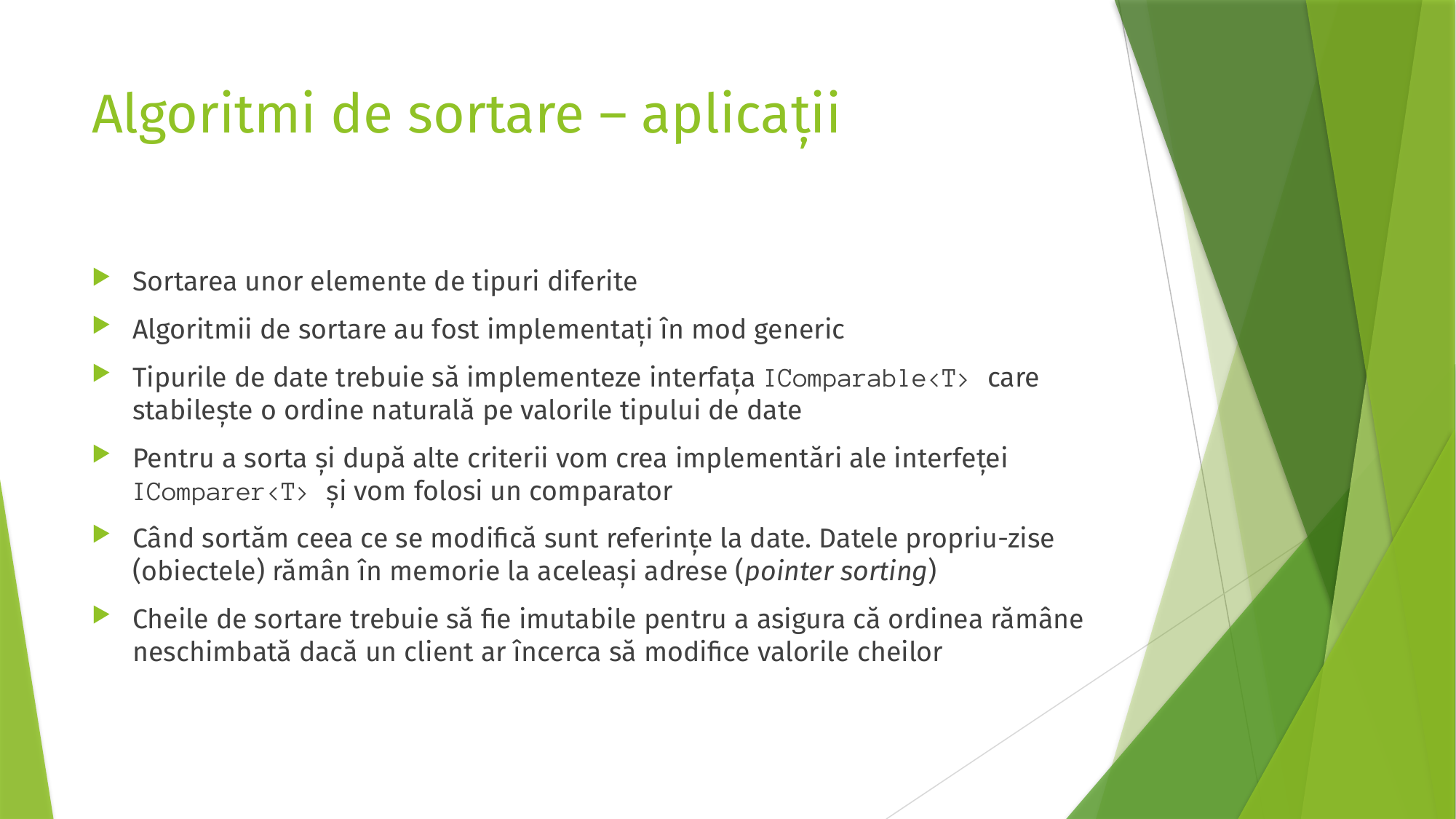

# Algoritmi de sortare – aplicații
Sortarea unor elemente de tipuri diferite
Algoritmii de sortare au fost implementați în mod generic
Tipurile de date trebuie să implementeze interfața IComparable<T> care stabilește o ordine naturală pe valorile tipului de date
Pentru a sorta și după alte criterii vom crea implementări ale interfeței IComparer<T> și vom folosi un comparator
Când sortăm ceea ce se modifică sunt referințe la date. Datele propriu-zise (obiectele) rămân în memorie la aceleași adrese (pointer sorting)
Cheile de sortare trebuie să fie imutabile pentru a asigura că ordinea rămâne neschimbată dacă un client ar încerca să modifice valorile cheilor